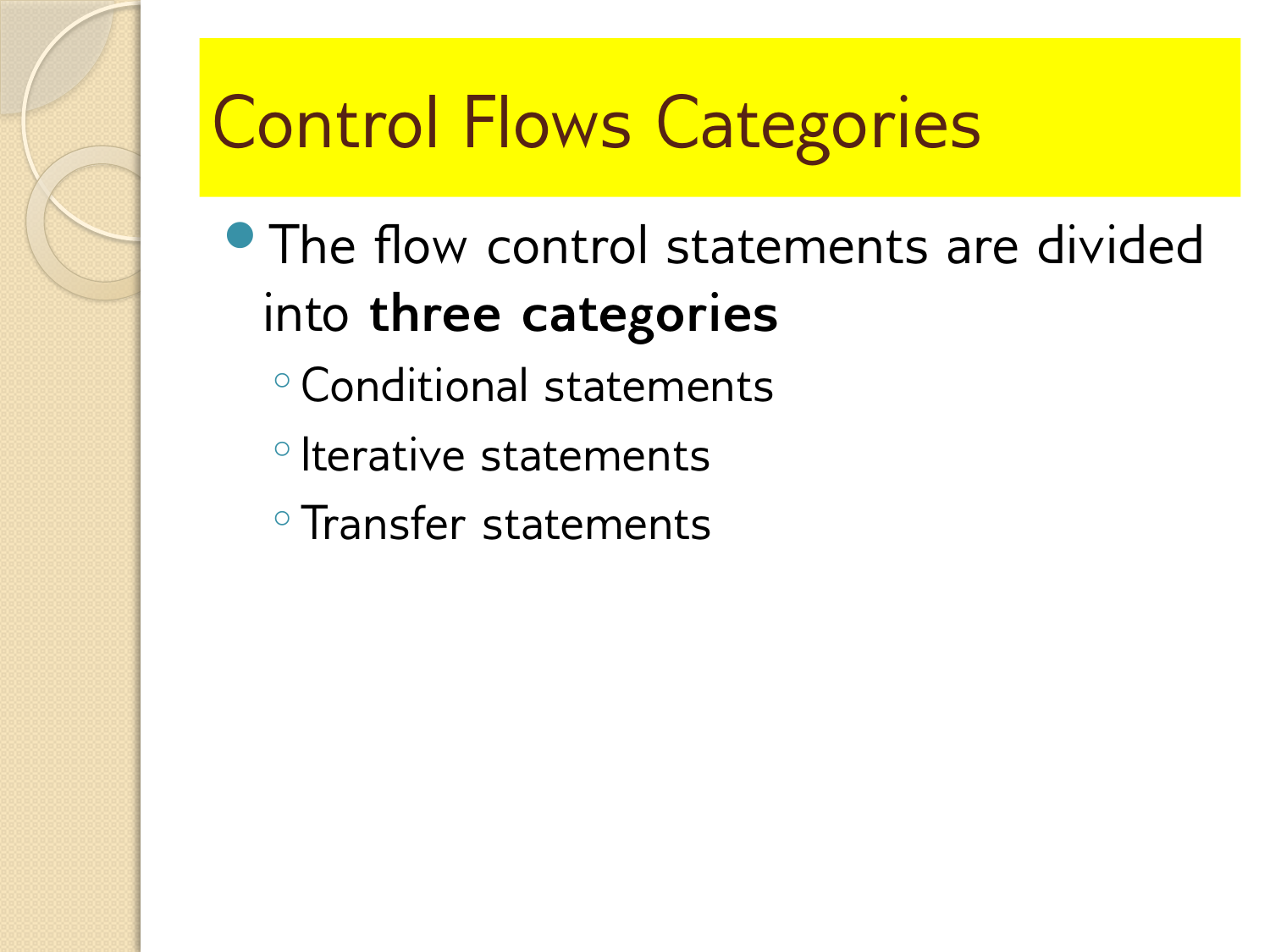

# Control Flows Categories
The flow control statements are divided into three categories
Conditional statements
Iterative statements
Transfer statements